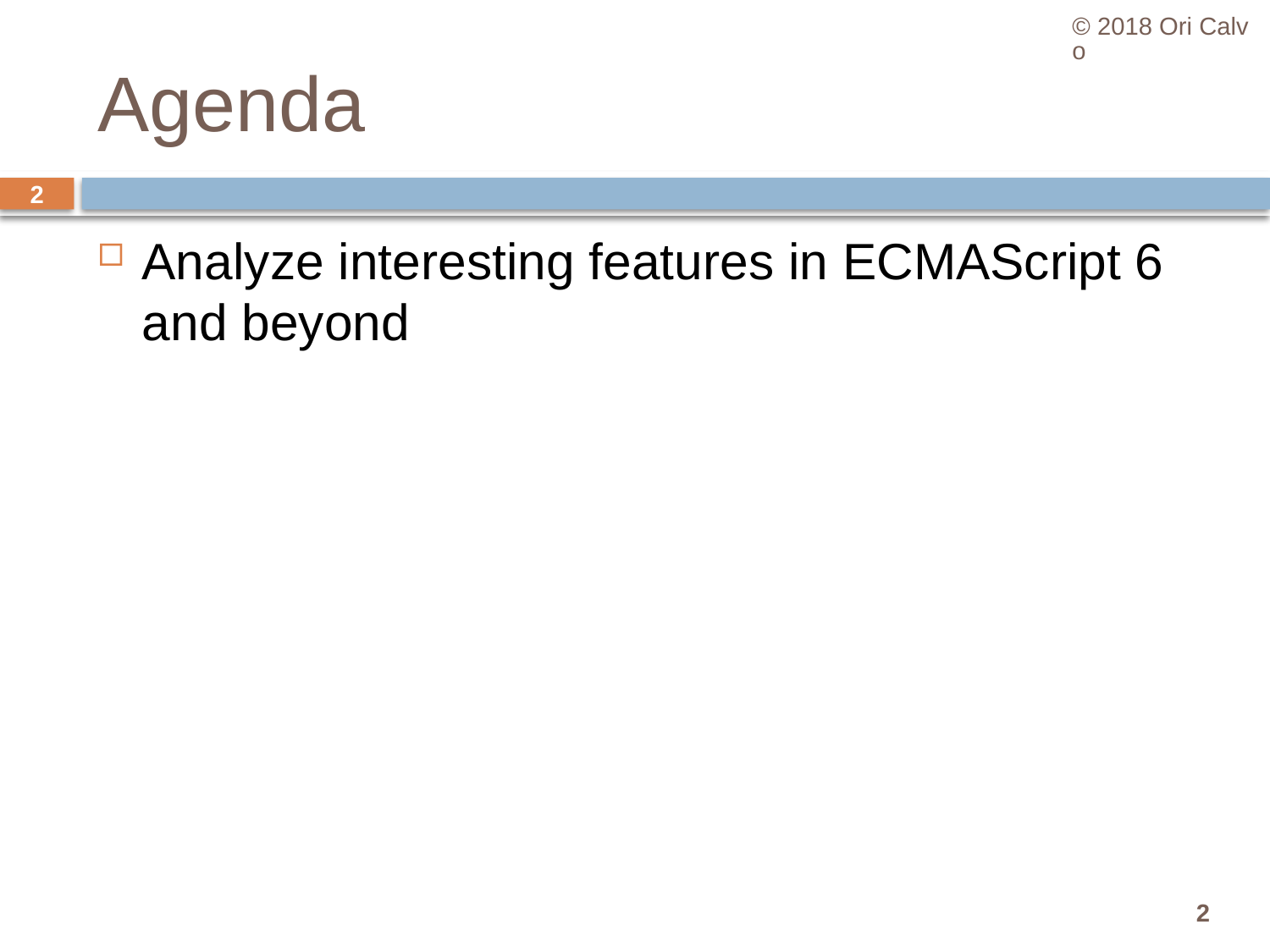

© 2018 Ori Calvo
# Agenda
2
Analyze interesting features in ECMAScript 6 and beyond